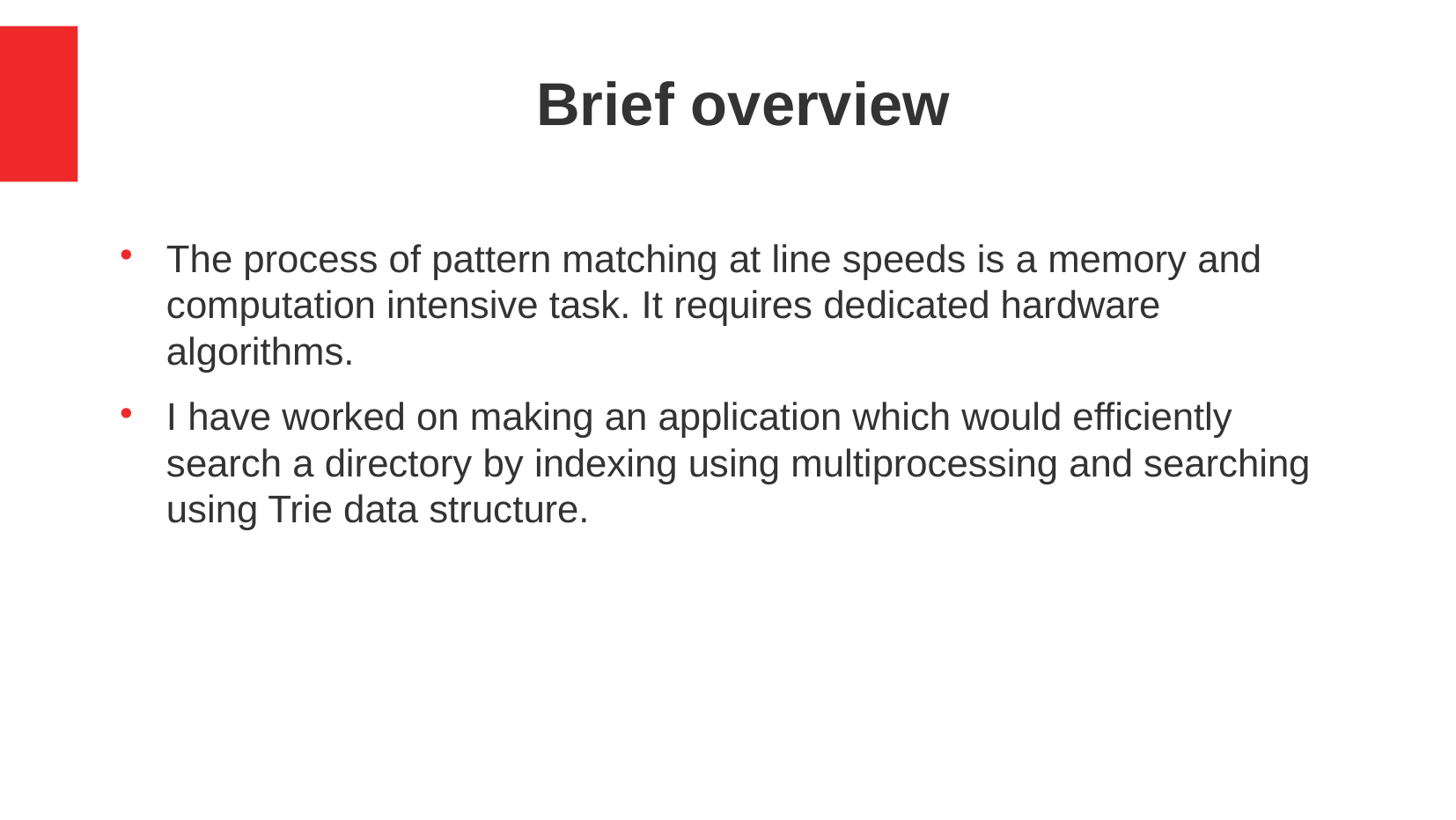

Brief overview
The process of pattern matching at line speeds is a memory and computation intensive task. It requires dedicated hardware algorithms.
I have worked on making an application which would efficiently search a directory by indexing using multiprocessing and searching using Trie data structure.